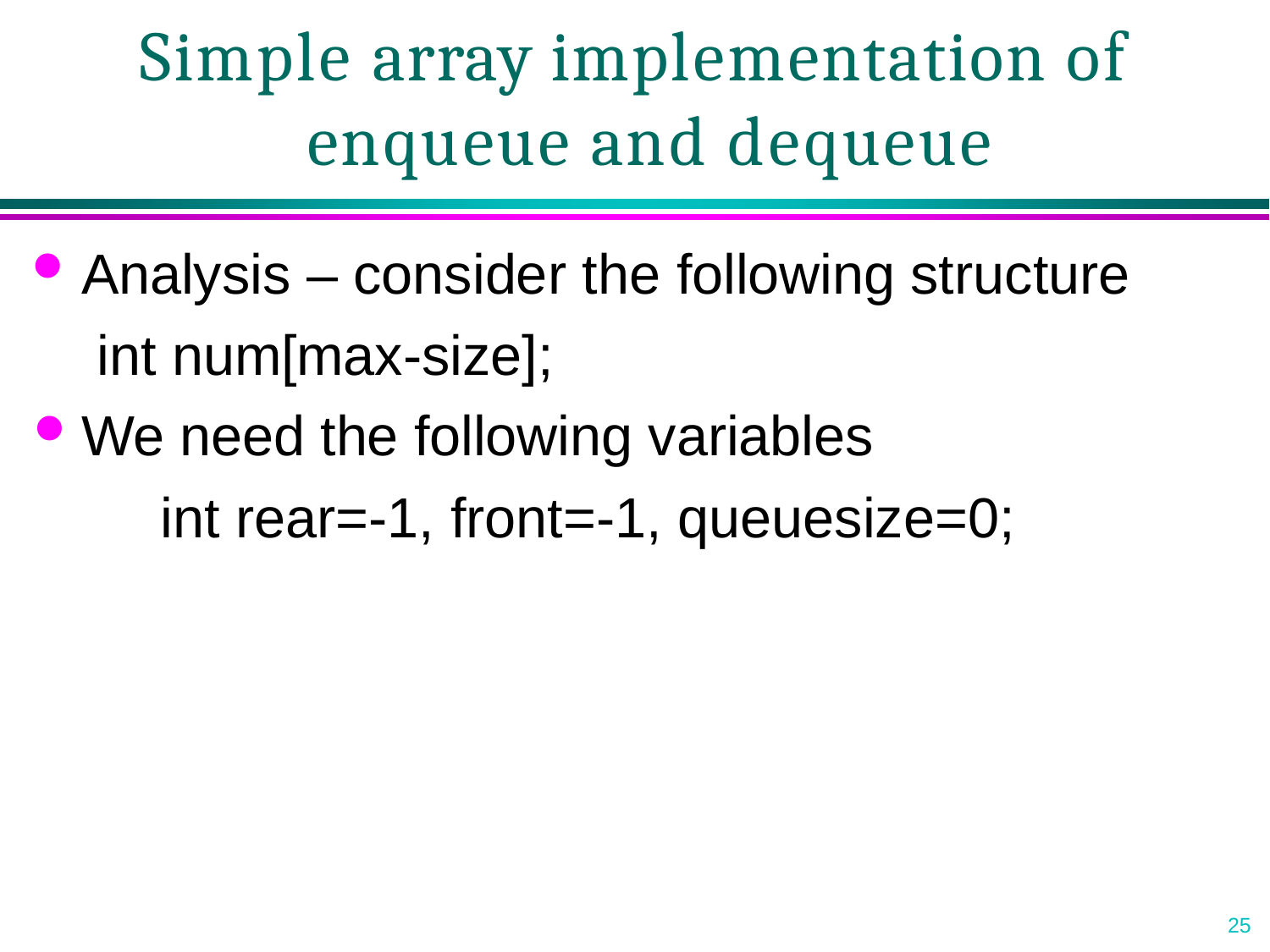

# Simple array implementation of  enqueue and dequeue
Analysis – consider the following structure  int num[max-size];
We need the following variables
int rear=-1, front=-1, queuesize=0;
25